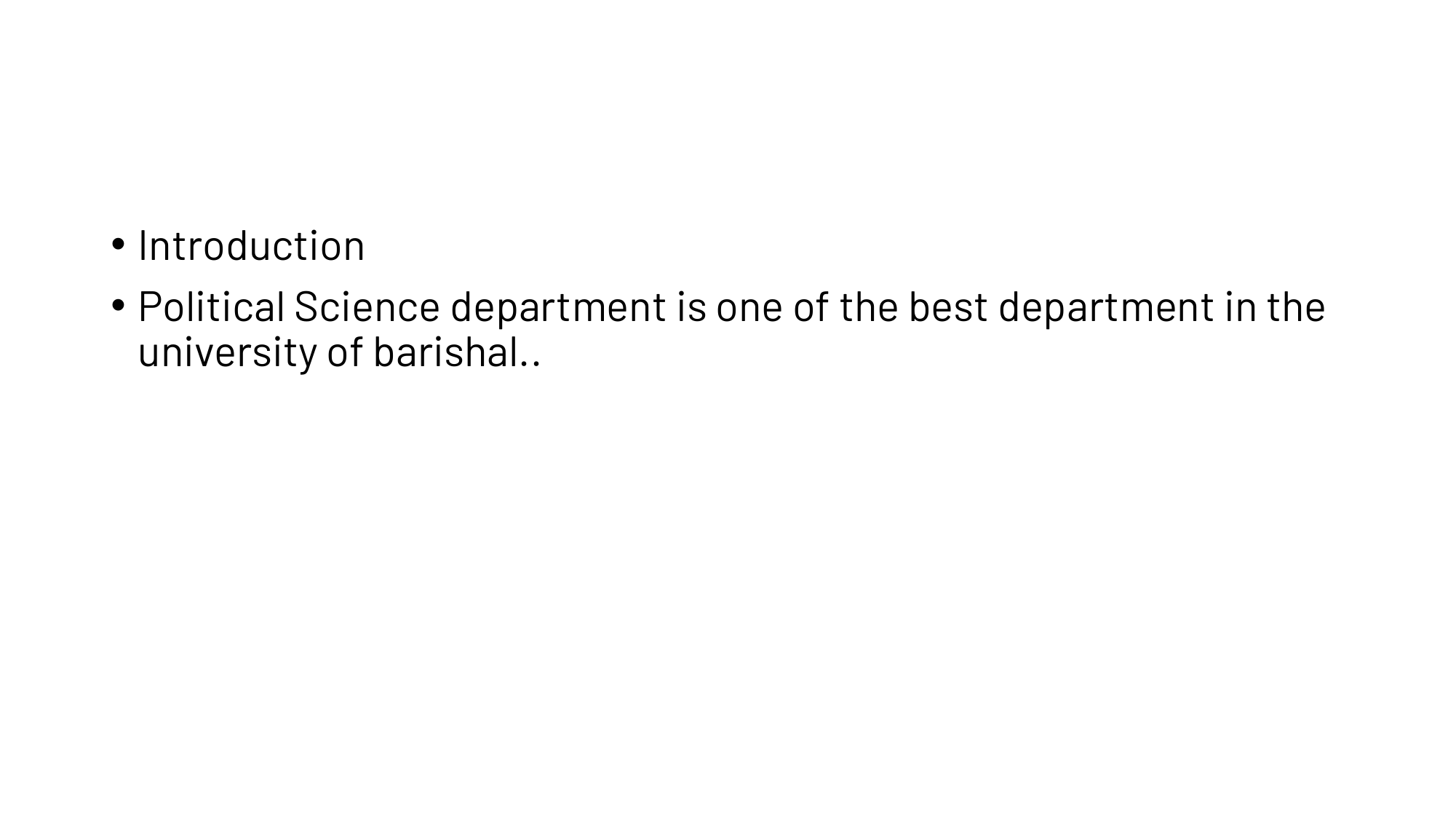

#
Introduction
Political Science department is one of the best department in the university of barishal..